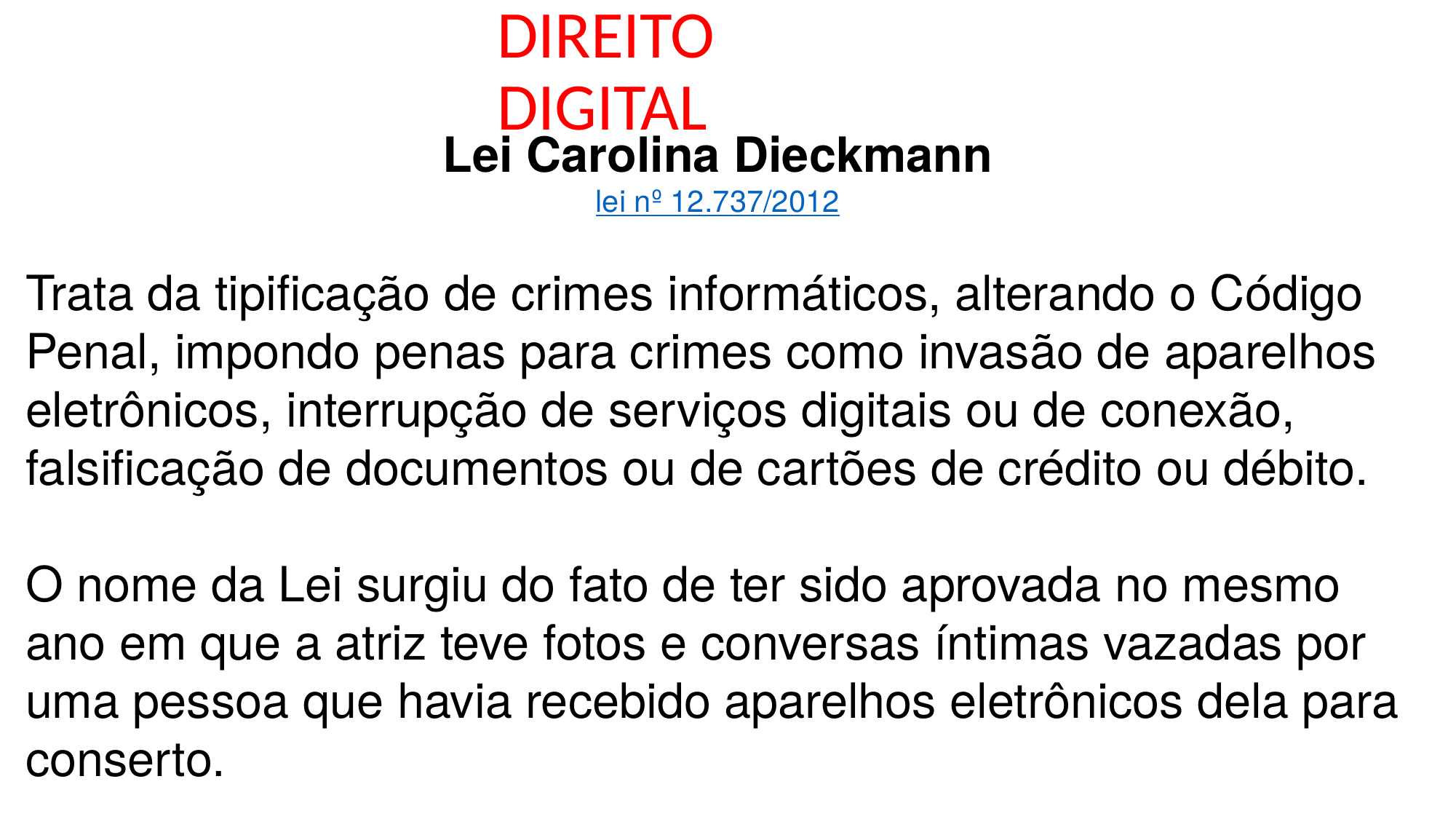

# DIREITO DIGITAL
Lei Carolina Dieckmann
lei nº 12.737/2012

Trata da tipificação de crimes informáticos, alterando o Código Penal, impondo penas para crimes como invasão de aparelhos eletrônicos, interrupção de serviços digitais ou de conexão, falsificação de documentos ou de cartões de crédito ou débito.

O nome da Lei surgiu do fato de ter sido aprovada no mesmo ano em que a atriz teve fotos e conversas íntimas vazadas por uma pessoa que havia recebido aparelhos eletrônicos dela para conserto.